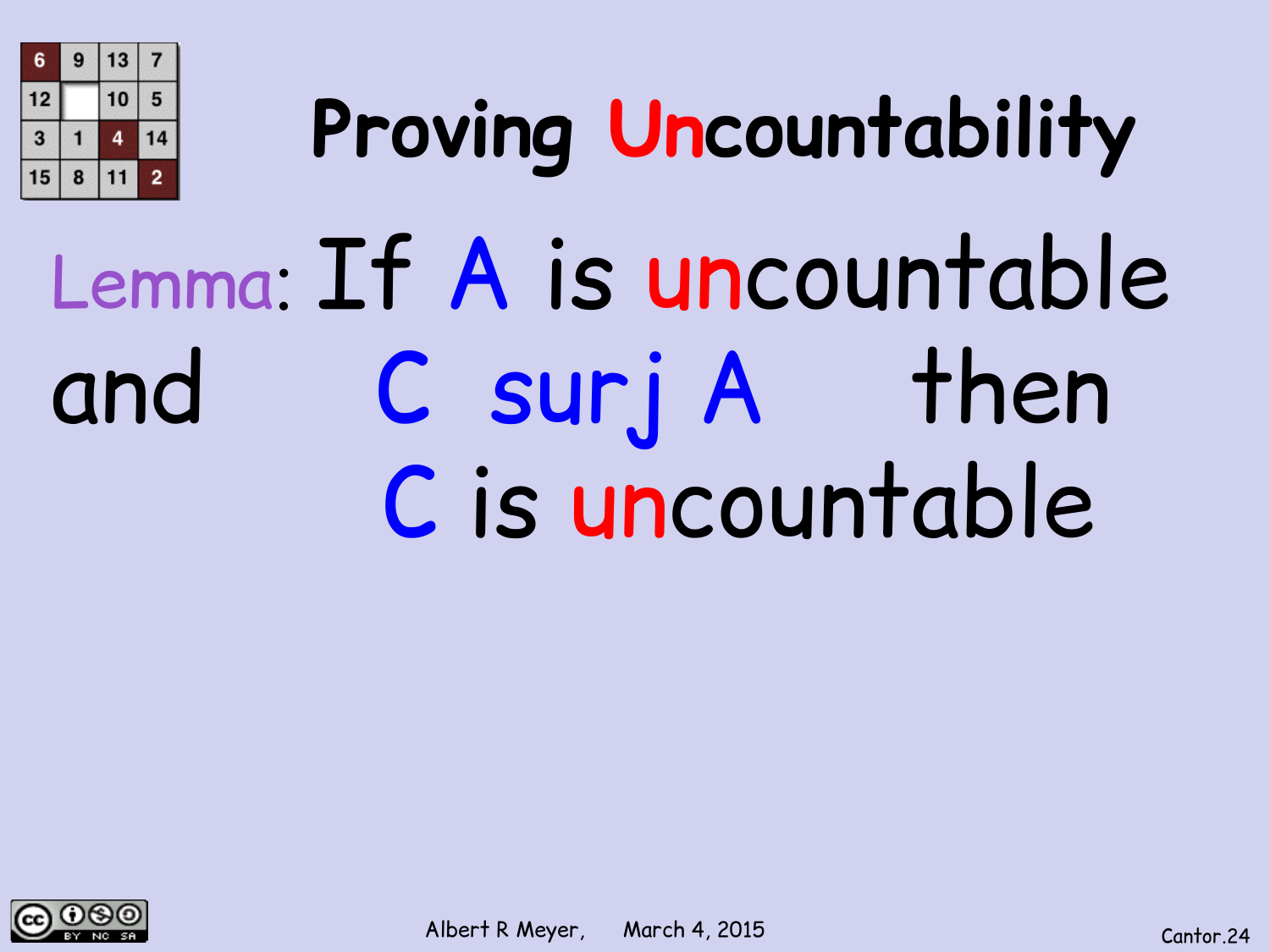

# Proving Uncountability
Lemma: If A is uncountable
and      C  surj A     then
         C is uncountable